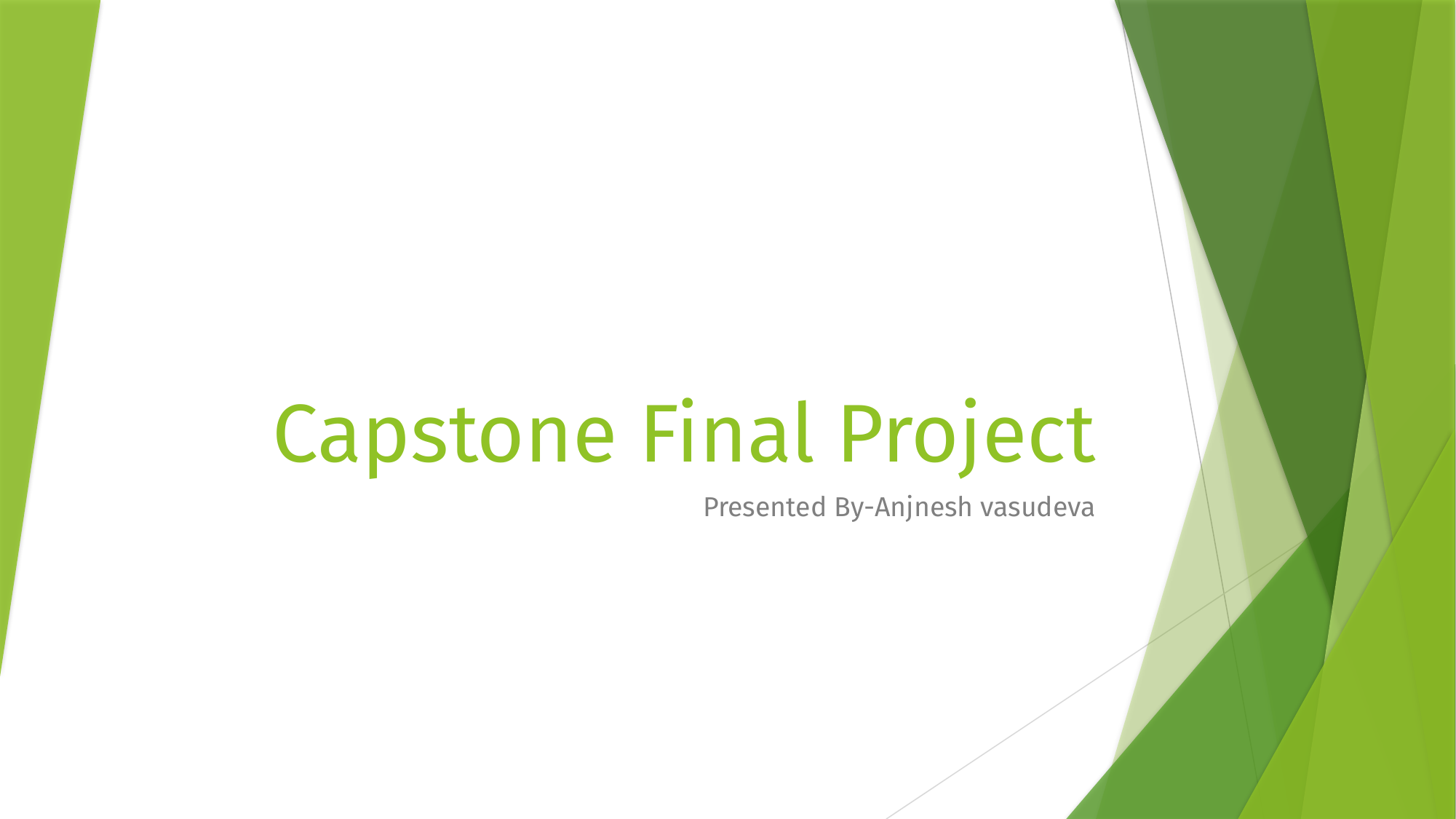

# Capstone Final Project
 Presented By-Anjnesh vasudeva